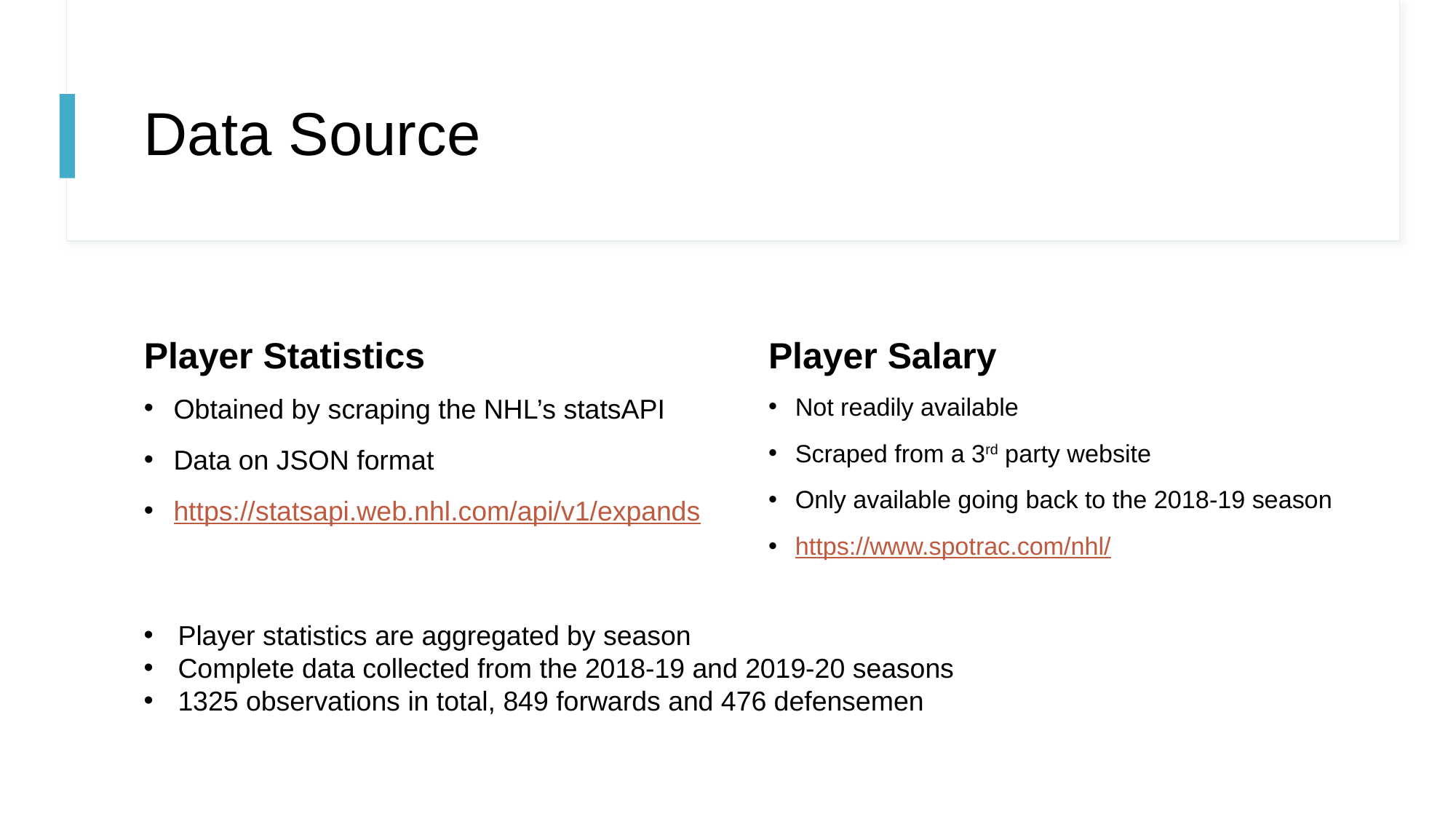

# Data Source
Player Statistics
Player Salary
Obtained by scraping the NHL’s statsAPI
Data on JSON format
https://statsapi.web.nhl.com/api/v1/expands

Not readily available
Scraped from a 3rd party website
Only available going back to the 2018-19 season
https://www.spotrac.com/nhl/
Player statistics are aggregated by season
Complete data collected from the 2018-19 and 2019-20 seasons
1325 observations in total, 849 forwards and 476 defensemen